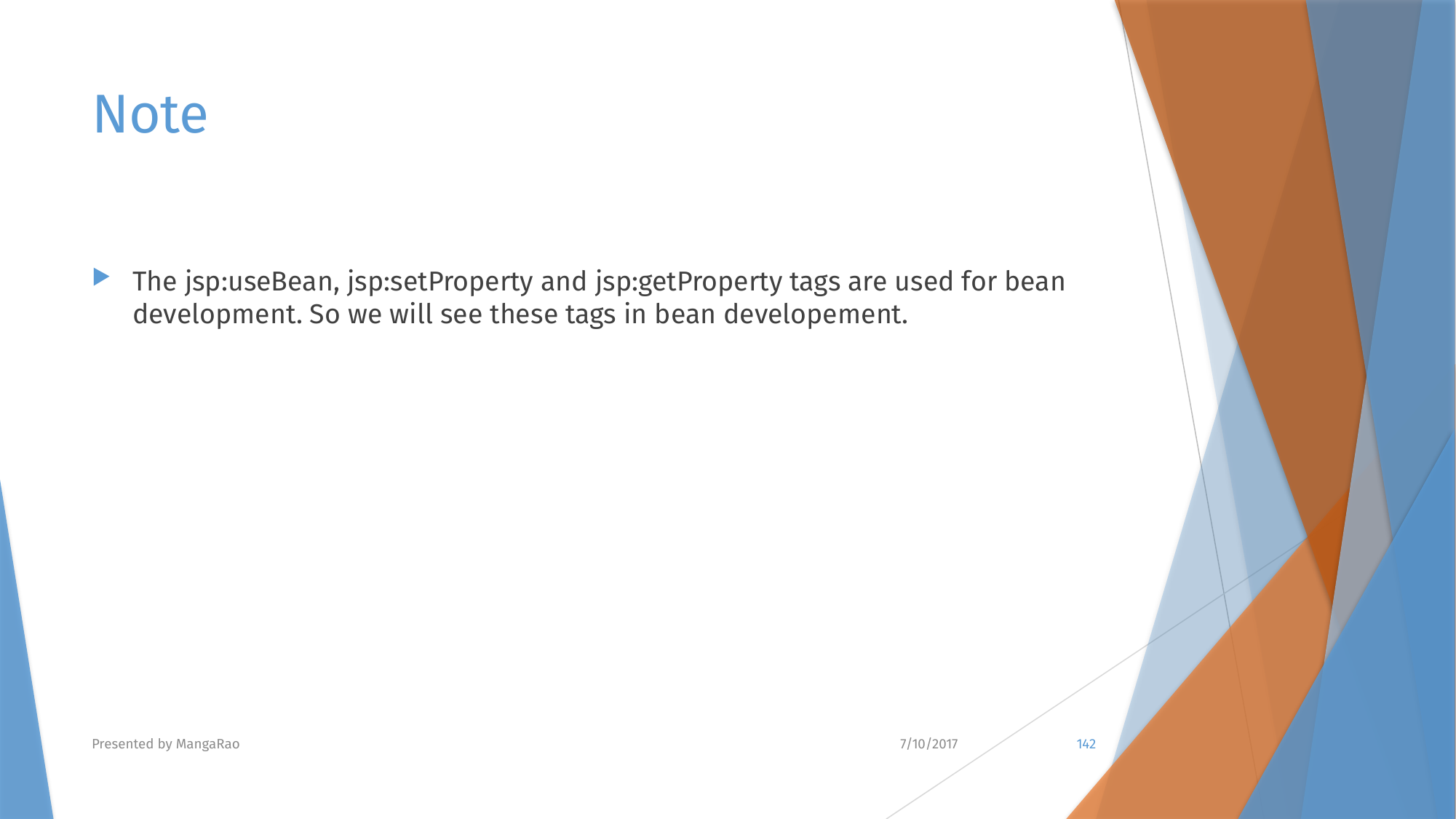

# Note
The jsp:useBean, jsp:setProperty and jsp:getProperty tags are used for bean development. So we will see these tags in bean developement.
Presented by MangaRao
7/10/2017
142